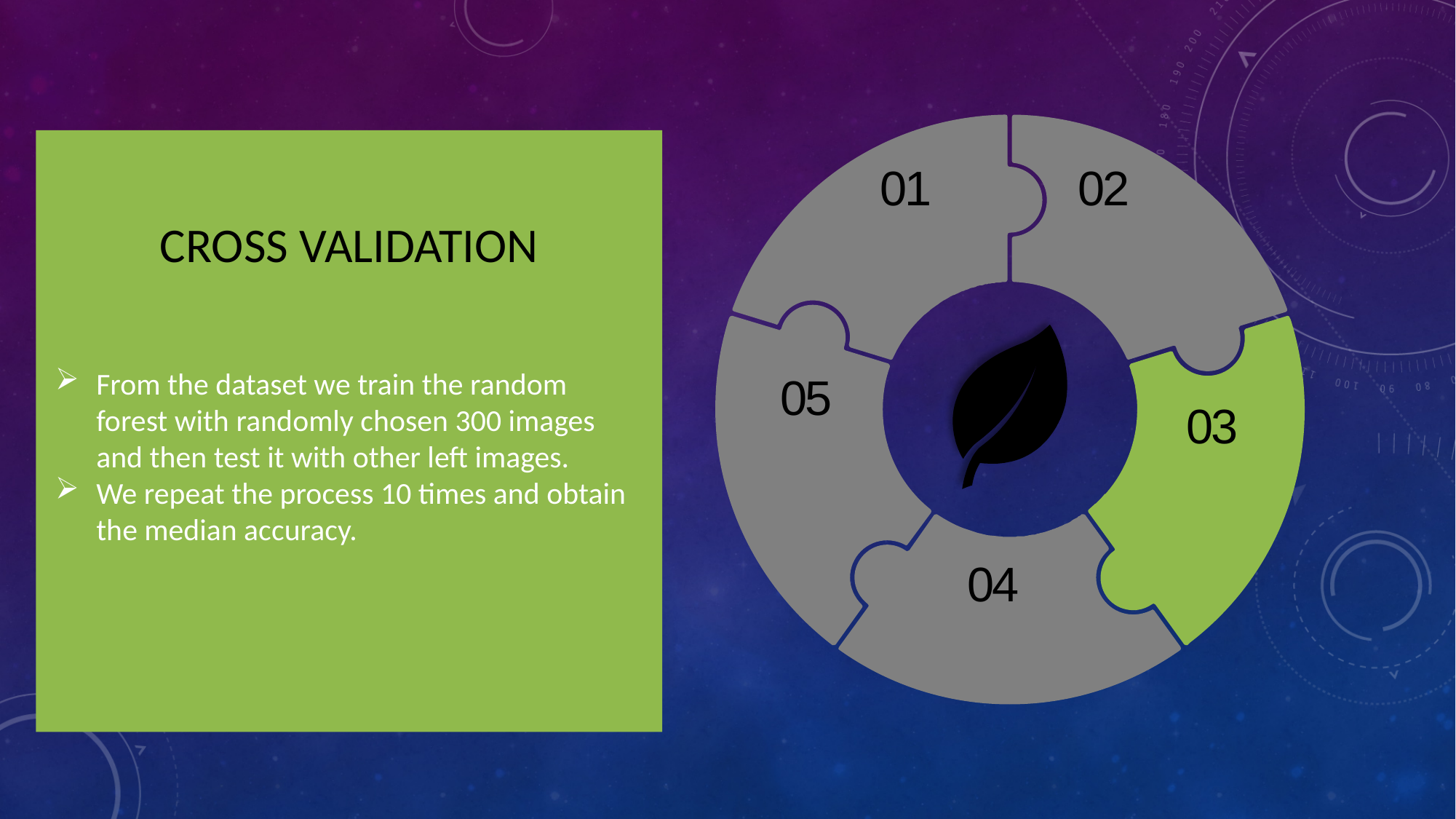

01
02
CROSS VALIDATION

From the dataset we train the random forest with randomly chosen 300 images and then test it with other left images.
We repeat the process 10 times and obtain the median accuracy.
05
03

04